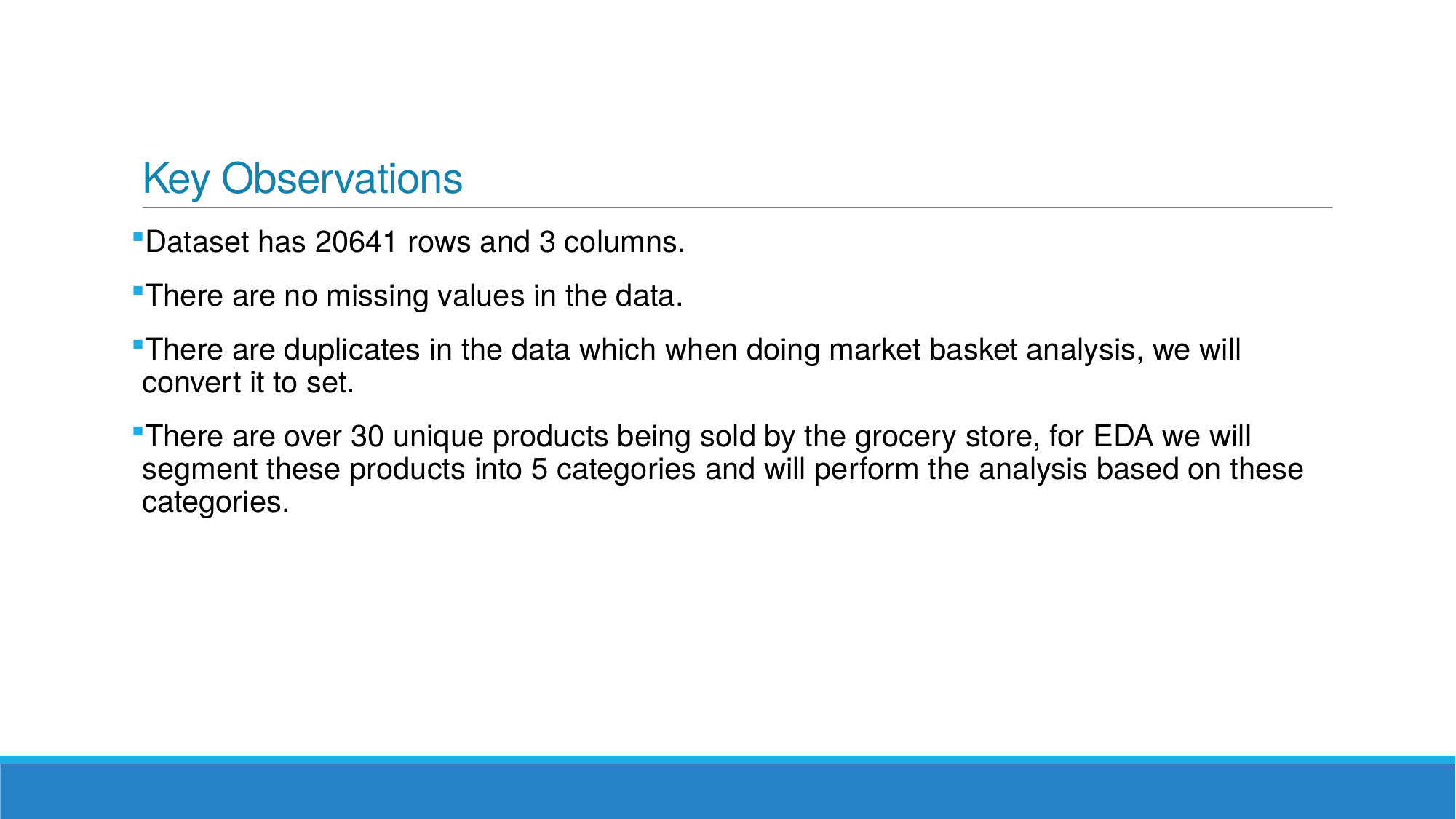

# Key Observations
Dataset has 20641 rows and 3 columns.
There are no missing values in the data.
There are duplicates in the data which when doing market basket analysis, we will convert it to set.
There are over 30 unique products being sold by the grocery store, for EDA we will segment these products into 5 categories and will perform the analysis based on these categories.